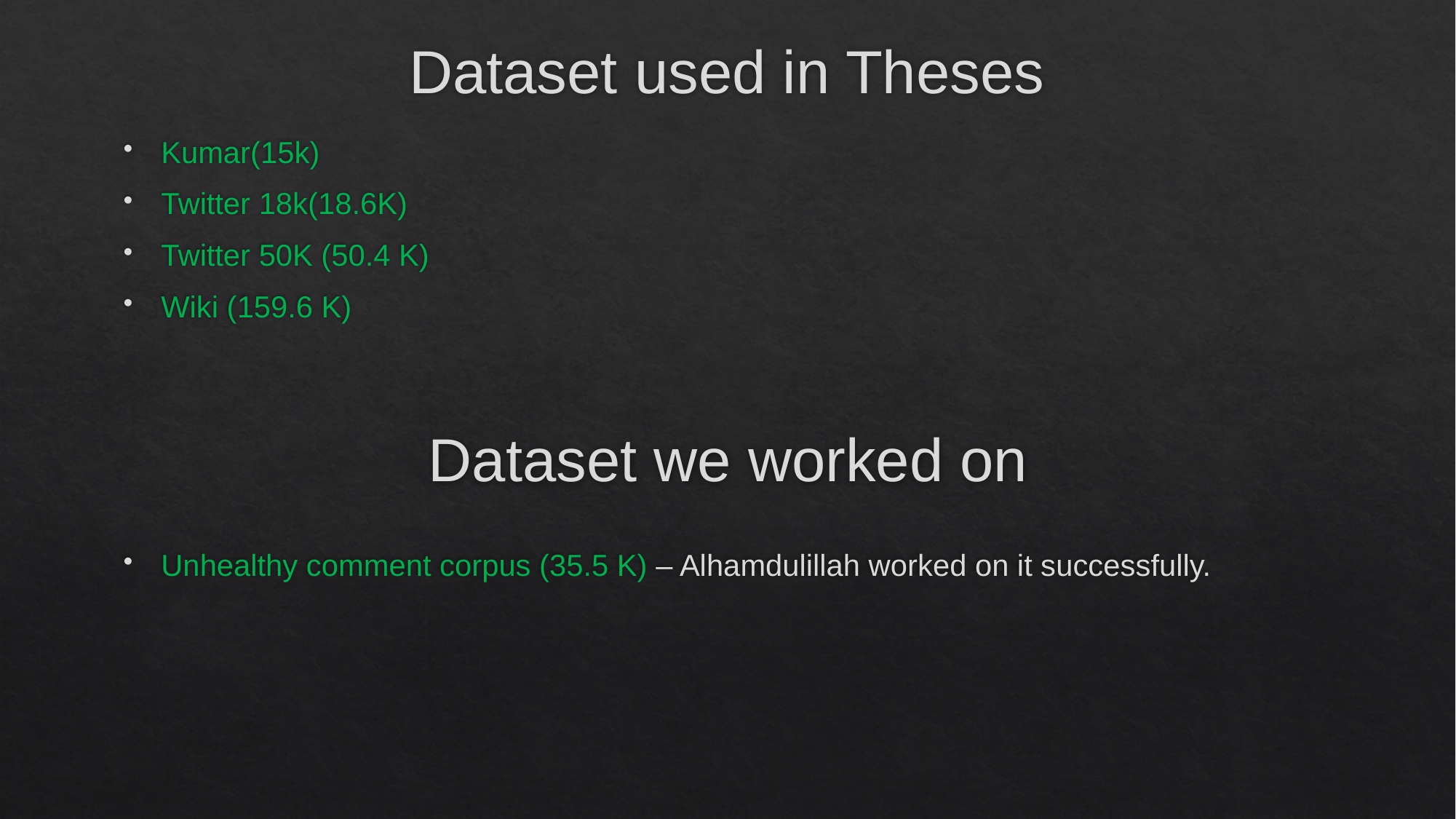

# Dataset used in Theses
Kumar(15k)
Twitter 18k(18.6K)
Twitter 50K (50.4 K)
Wiki (159.6 K)

Unhealthy comment corpus (35.5 K) – Alhamdulillah worked on it successfully.
Dataset we worked on